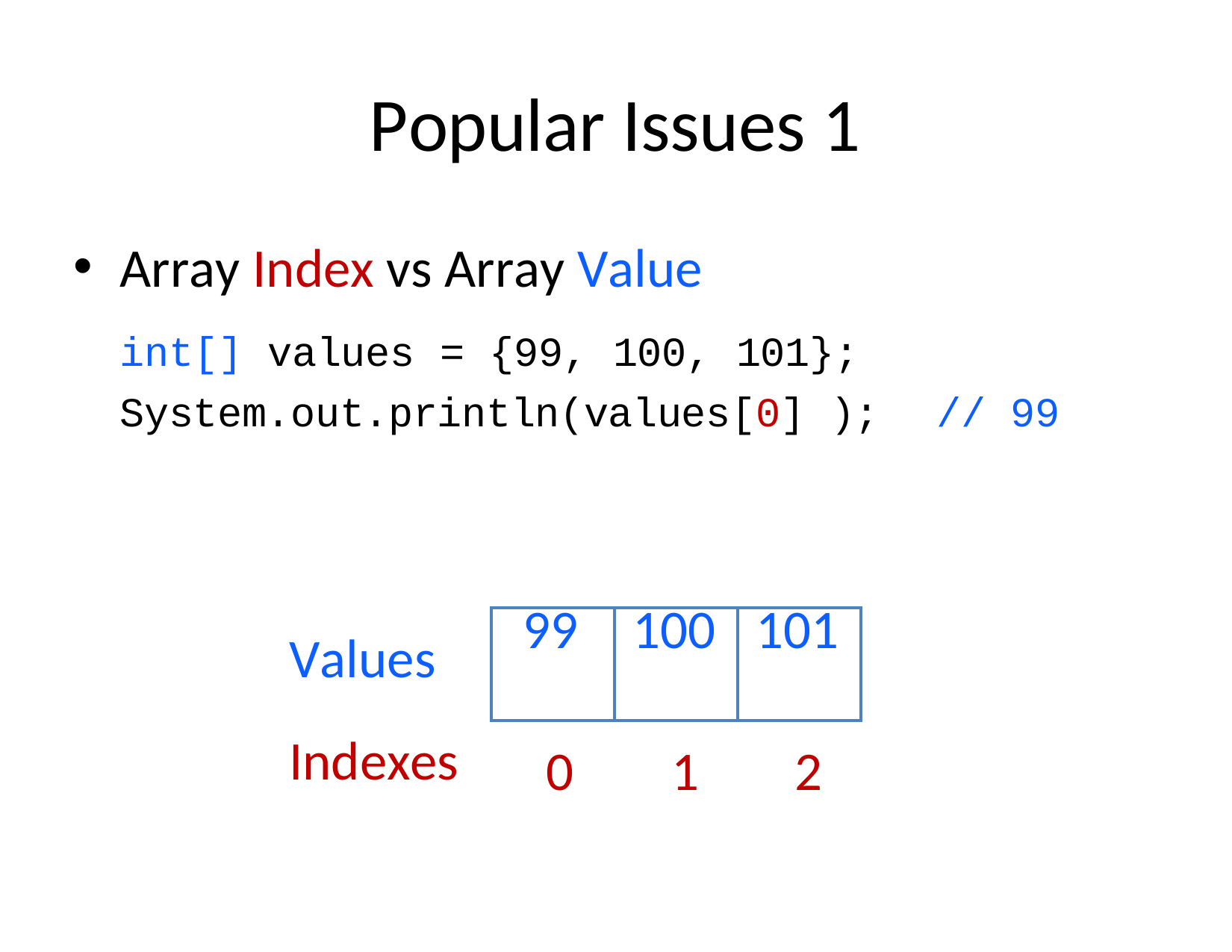

# Popular Issues 1
Array Index vs Array Value

int[] values = {99, 100, 101}; System.out.println(values[0] );
// 99
| 99 | 100 | 101 |
| --- | --- | --- |

Values

Indexes
0	1	2